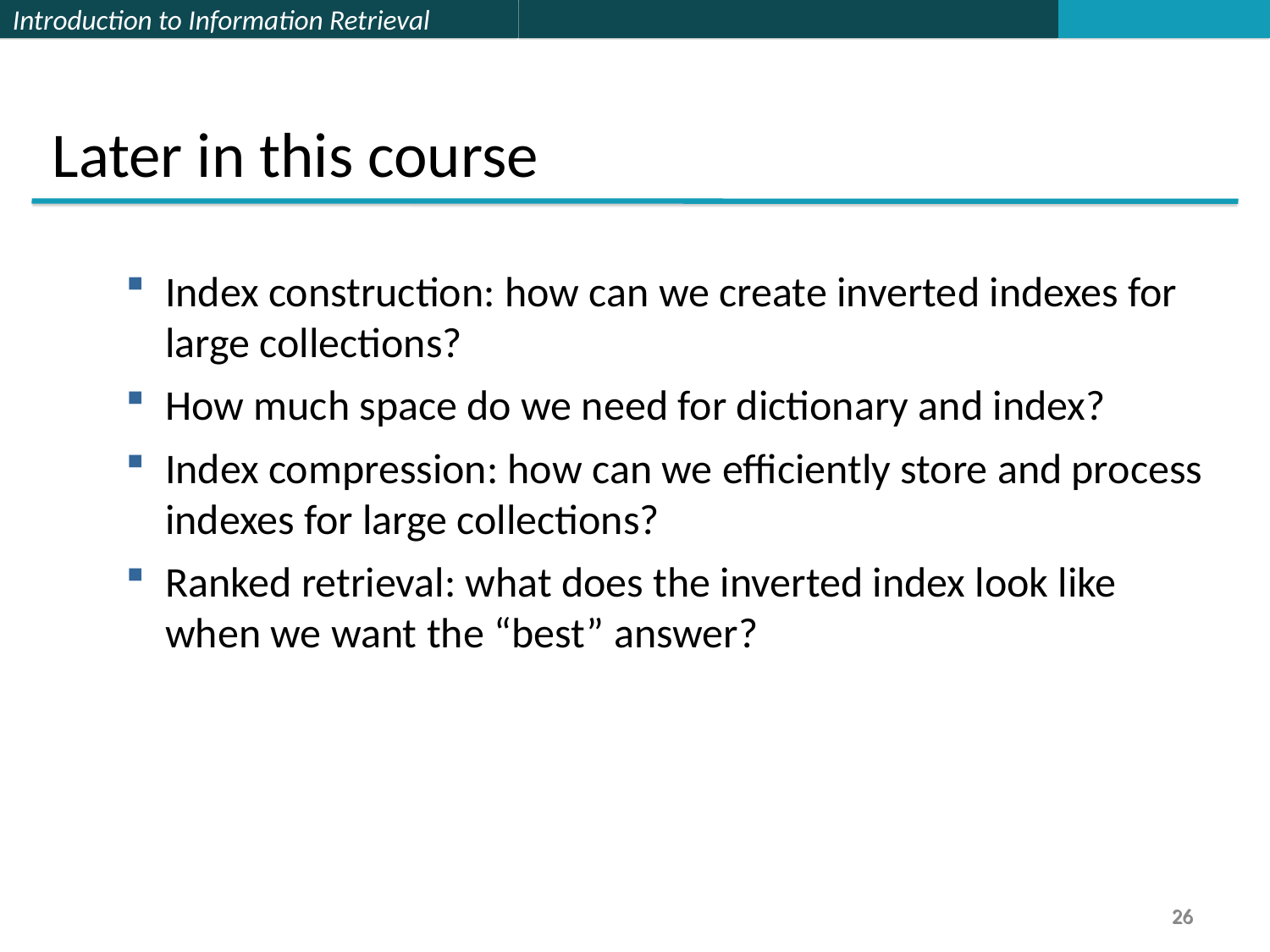

Later in this course
Index construction: how can we create inverted indexes for large collections?
How much space do we need for dictionary and index?
Index compression: how can we efficiently store and process indexes for large collections?
Ranked retrieval: what does the inverted index look like when we want the “best” answer?
26
26